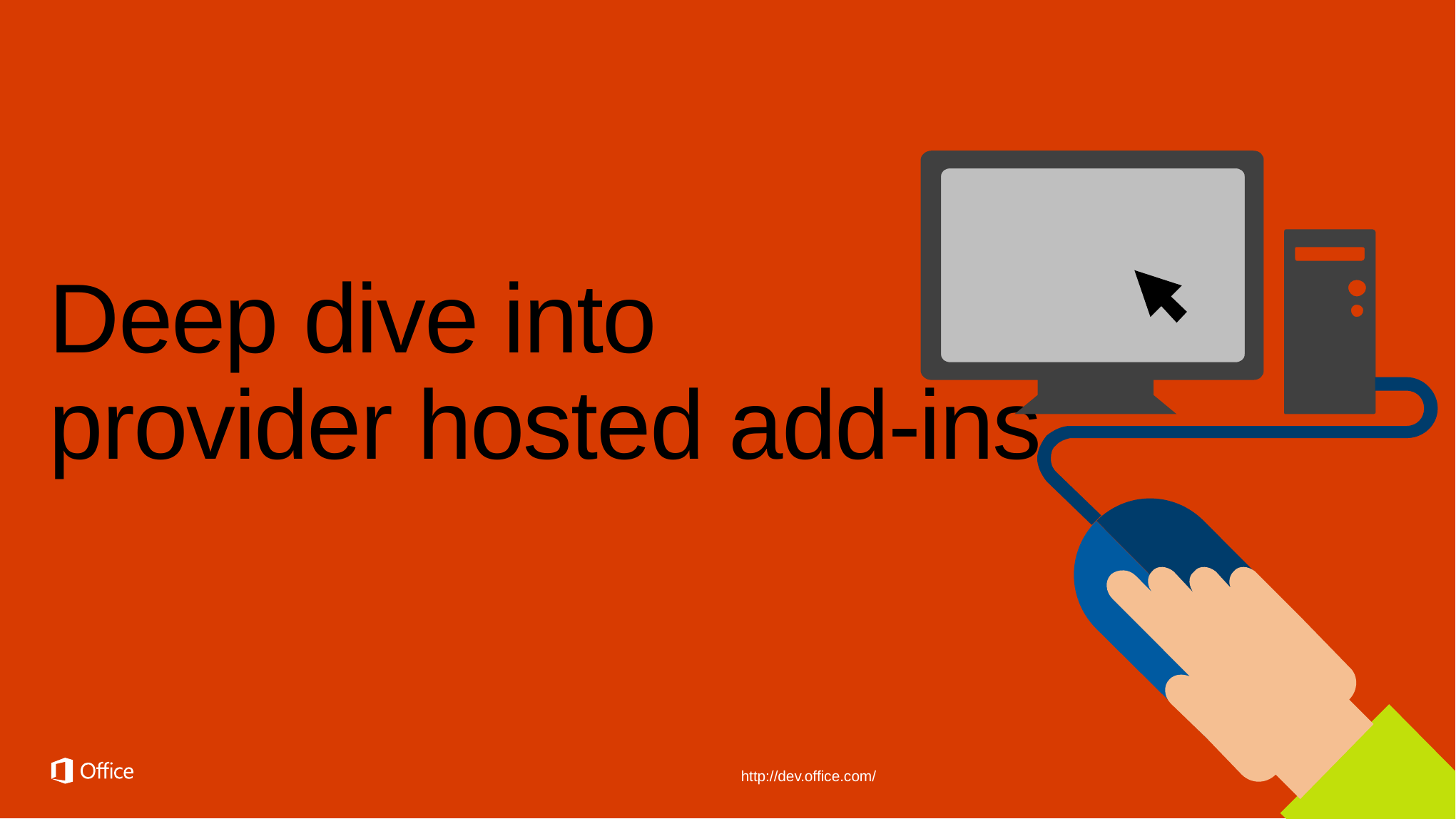

# Deep dive into provider hosted add-ins